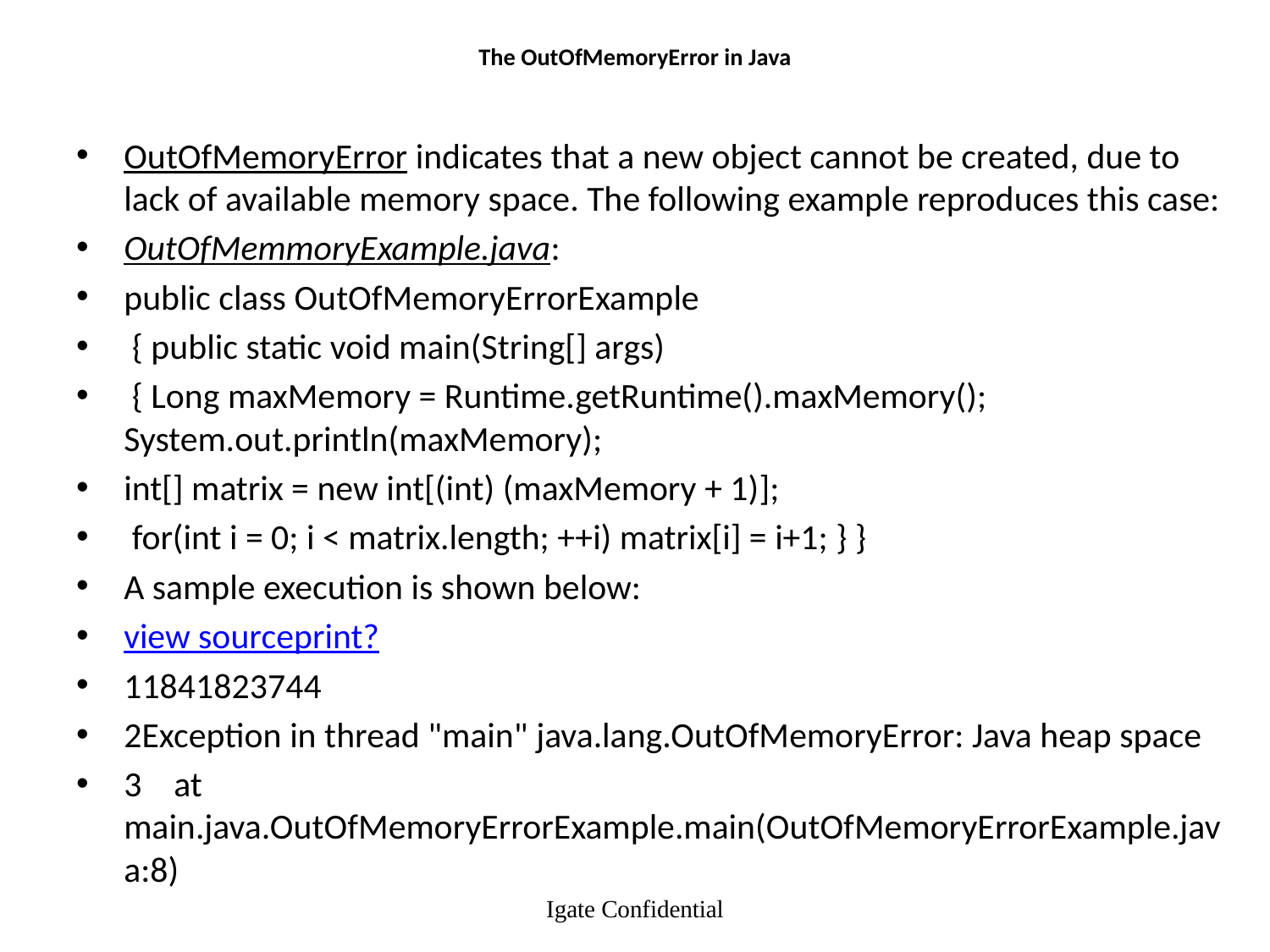

# The OutOfMemoryError in Java
OutOfMemoryError indicates that a new object cannot be created, due to lack of available memory space. The following example reproduces this case:
OutOfMemmoryExample.java:
public class OutOfMemoryErrorExample
 { public static void main(String[] args)
 { Long maxMemory = Runtime.getRuntime().maxMemory(); System.out.println(maxMemory);
int[] matrix = new int[(int) (maxMemory + 1)];
 for(int i = 0; i < matrix.length; ++i) matrix[i] = i+1; } }
A sample execution is shown below:
view sourceprint?
11841823744
2Exception in thread "main" java.lang.OutOfMemoryError: Java heap space
3    at main.java.OutOfMemoryErrorExample.main(OutOfMemoryErrorExample.java:8)

Igate Confidential